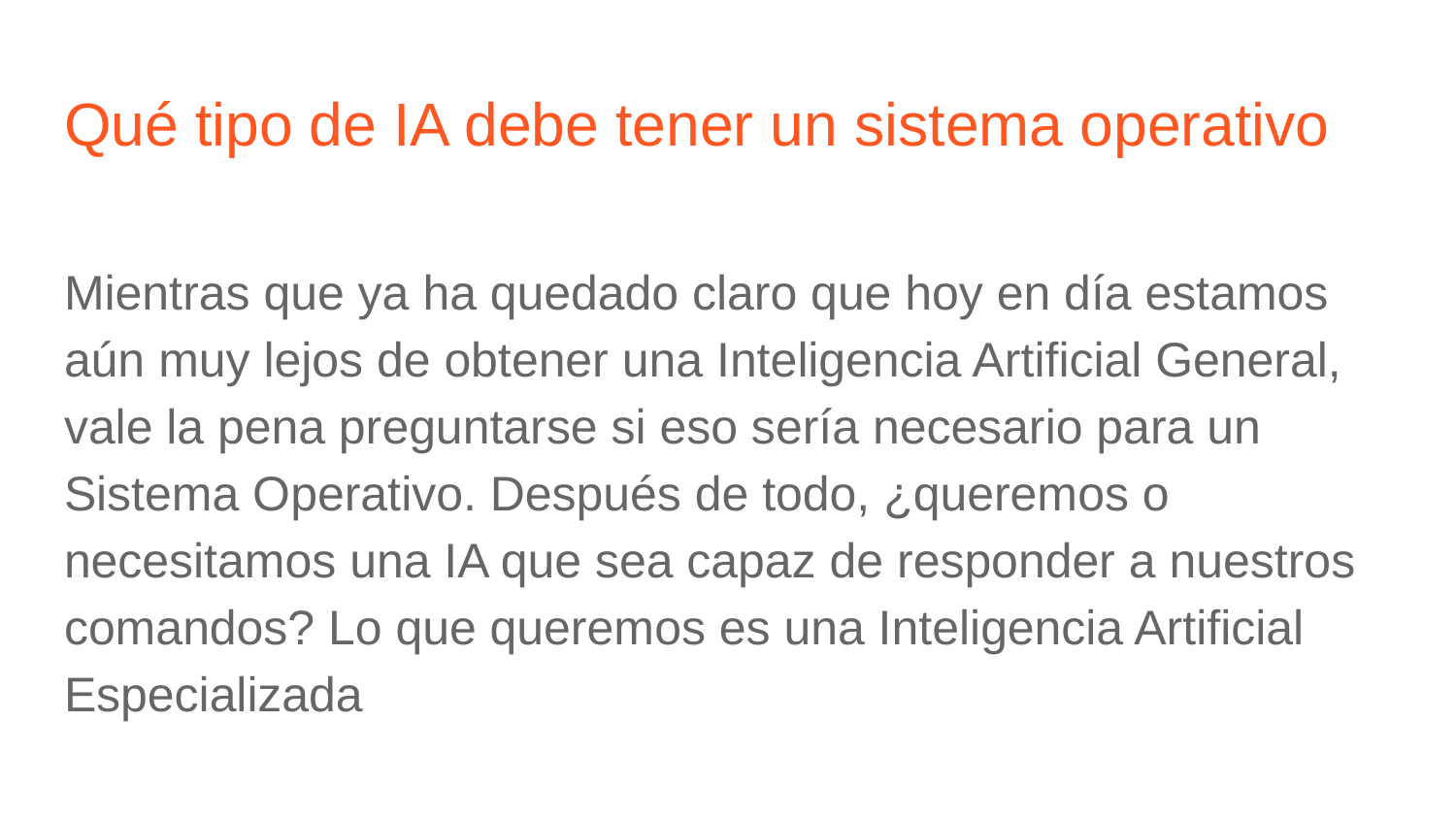

# Qué tipo de IA debe tener un sistema operativo
Mientras que ya ha quedado claro que hoy en día estamos aún muy lejos de obtener una Inteligencia Artificial General, vale la pena preguntarse si eso sería necesario para un Sistema Operativo. Después de todo, ¿queremos o necesitamos una IA que sea capaz de responder a nuestros comandos? Lo que queremos es una Inteligencia Artificial Especializada